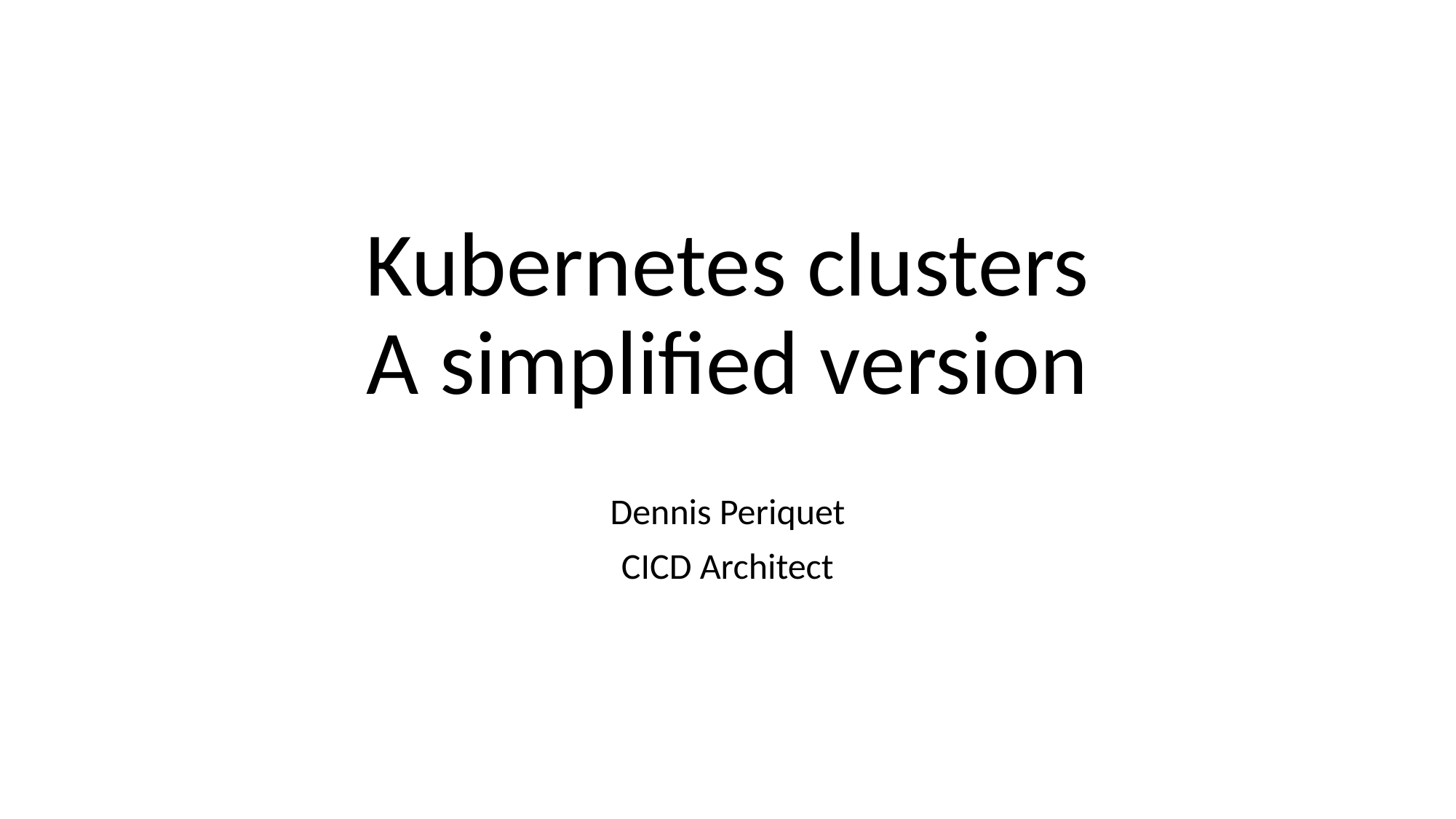

# Kubernetes clusters A simplified version
Dennis Periquet
CICD Architect